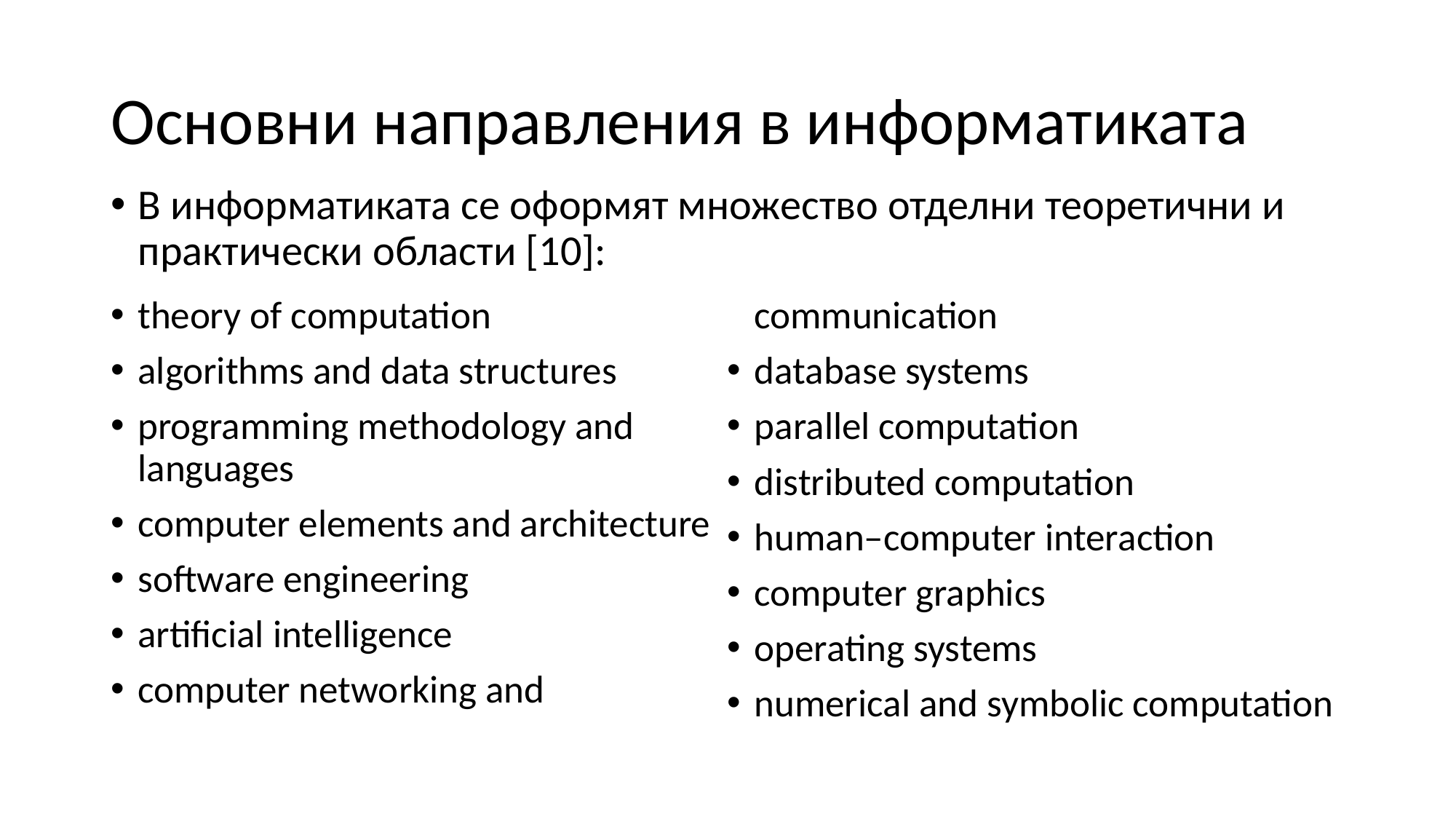

# Основни направления в информатиката
В информатиката се оформят множество отделни теоретични и практически области [10]:
theory of computation
algorithms and data structures
programming methodology and languages
computer elements and architecture
software engineering
artificial intelligence
computer networking and communication
database systems
parallel computation
distributed computation
human–computer interaction
computer graphics
operating systems
numerical and symbolic computation